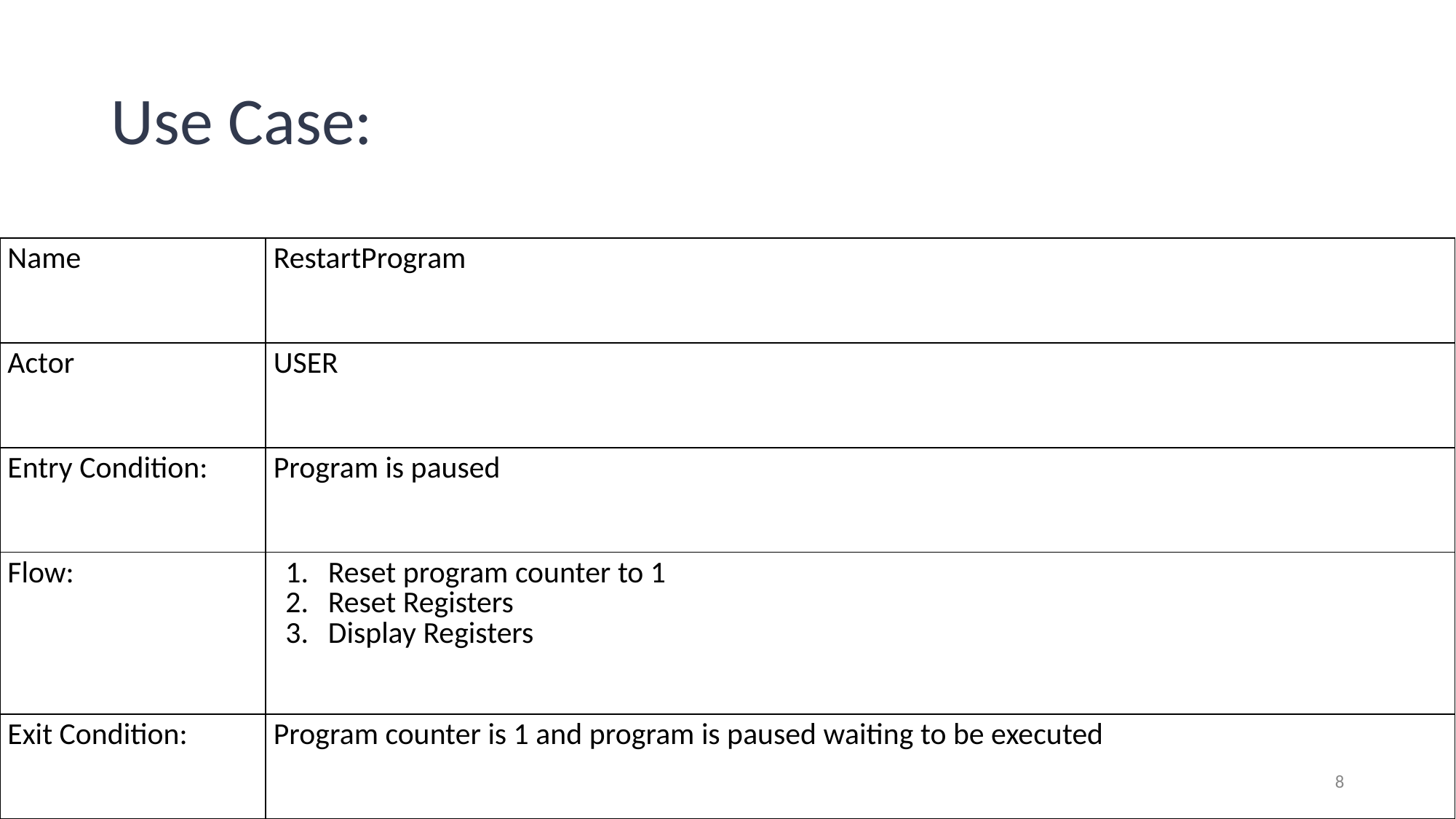

# Use Case:
| Name | RestartProgram |
| --- | --- |
| Actor | USER |
| Entry Condition: | Program is paused |
| Flow: | Reset program counter to 1 Reset Registers Display Registers |
| Exit Condition: | Program counter is 1 and program is paused waiting to be executed |
8